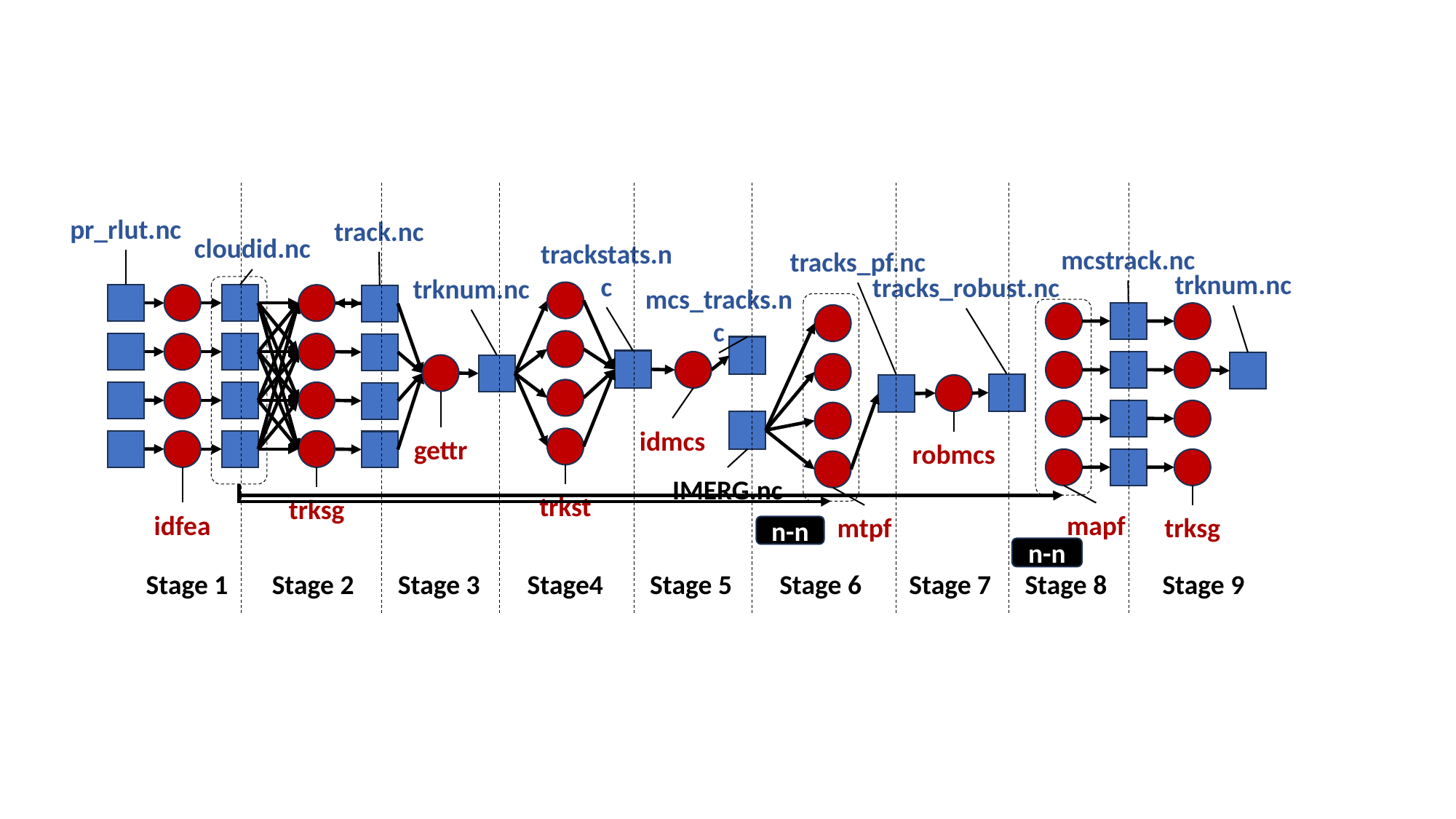

pr_rlut.nc

track.nc

cloudid.nc

trackstats.nc

mcstrack.nc

tracks_pf.nc

trknum.nc

tracks_robust.nc

trknum.nc

mcs_tracks.nc

trkst

idfea

trksg

mtpf

mapf

trksg

idmcs

gettr

robmcs

IMERG.nc
n-n
n-n
Stage 1
Stage 3
Stage4
Stage 5
Stage 6
Stage 7
Stage 8
Stage 9
Stage 2